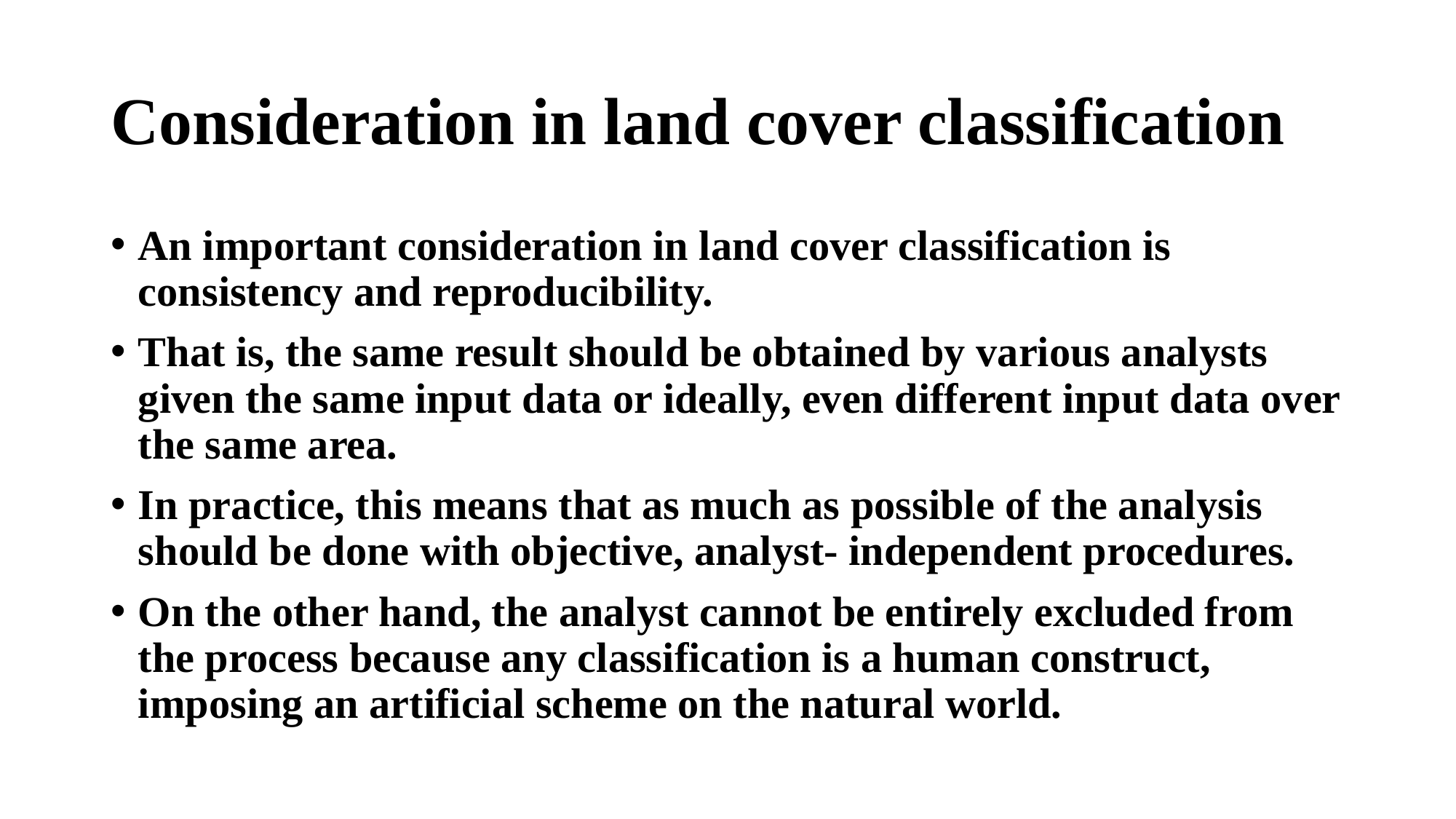

# Consideration in land cover classification
An important consideration in land cover classification is consistency and reproducibility.
That is, the same result should be obtained by various analysts given the same input data or ideally, even different input data over the same area.
In practice, this means that as much as possible of the analysis should be done with objective, analyst- independent procedures.
On the other hand, the analyst cannot be entirely excluded from the process because any classification is a human construct, imposing an artificial scheme on the natural world.